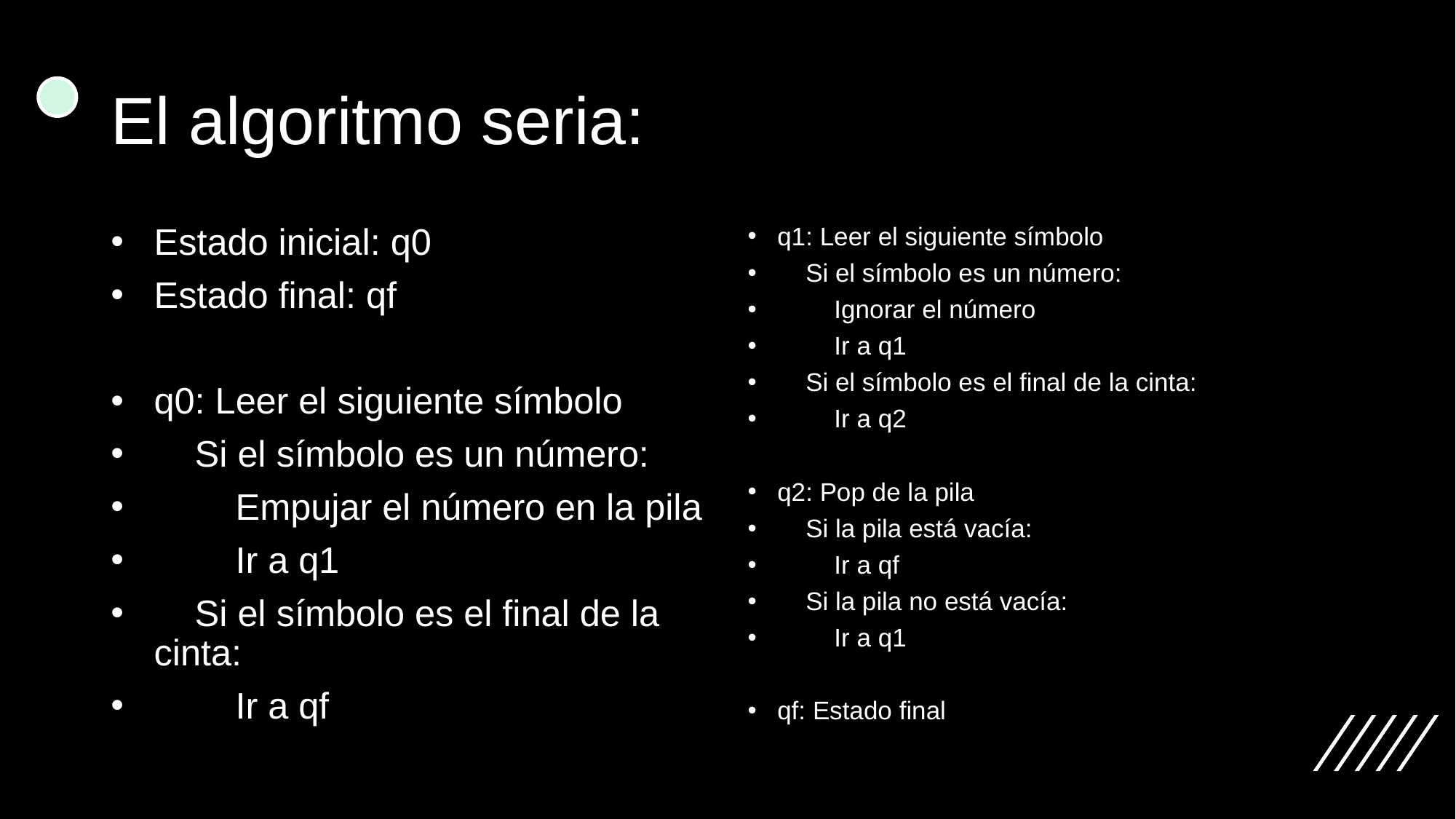

# El algoritmo seria:
Estado inicial: q0
Estado final: qf

q0: Leer el siguiente símbolo
    Si el símbolo es un número:
        Empujar el número en la pila
        Ir a q1
    Si el símbolo es el final de la cinta:
        Ir a qf

q1: Leer el siguiente símbolo
    Si el símbolo es un número:
        Ignorar el número
        Ir a q1
    Si el símbolo es el final de la cinta:
        Ir a q2

q2: Pop de la pila
    Si la pila está vacía:
        Ir a qf
    Si la pila no está vacía:
        Ir a q1

qf: Estado final